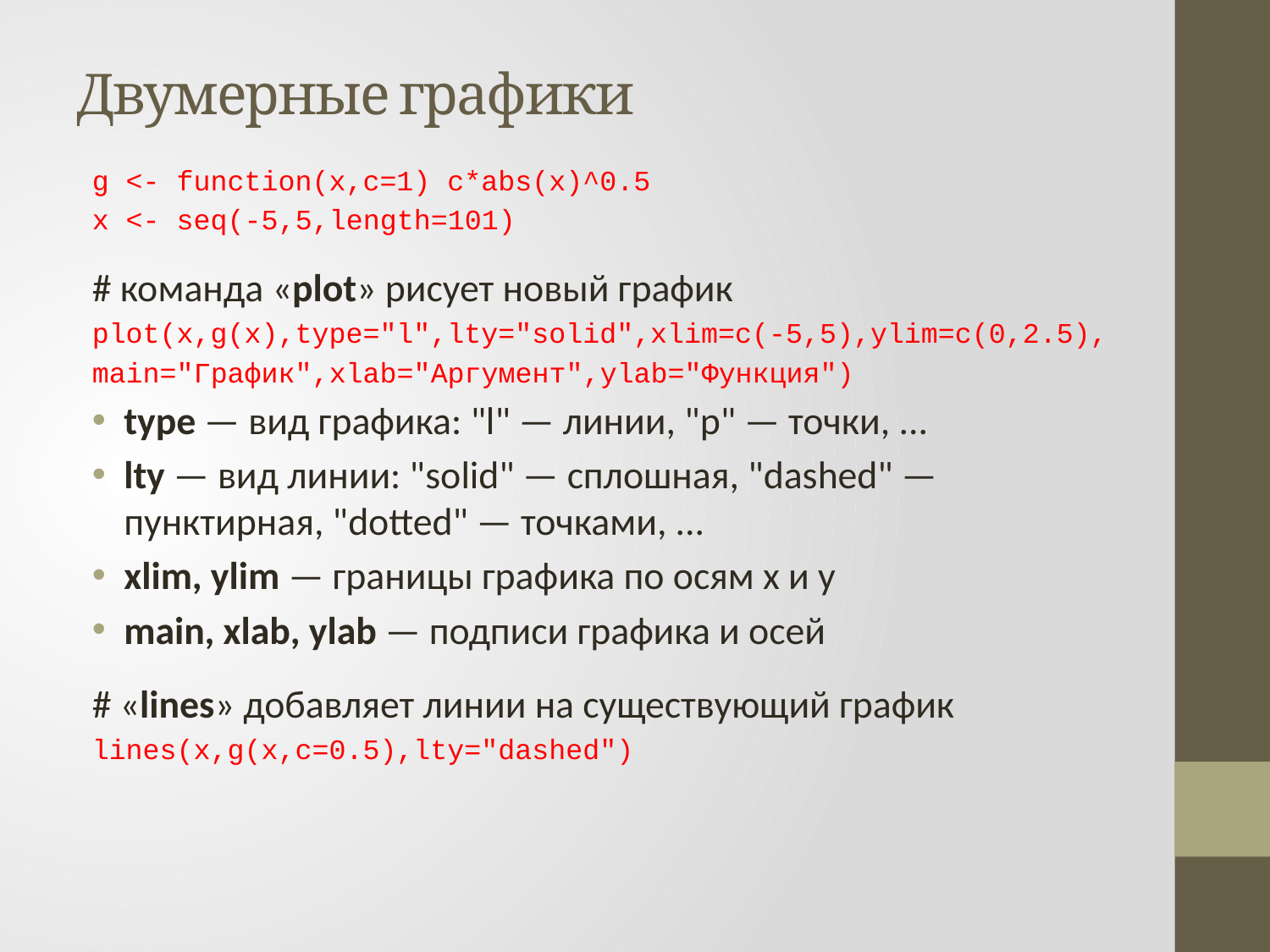

# Двумерные графики
g <- function(x,c=1) c*abs(x)^0.5
x <- seq(-5,5,length=101)

# команда «plot» рисует новый график
plot(x,g(x),type="l",lty="solid",xlim=c(-5,5),ylim=c(0,2.5),
main="График",xlab="Аргумент",ylab="Функция")
type — вид графика: "l" — линии, "p" — точки, ...
lty — вид линии: "solid" — сплошная, "dashed" — пунктирная, "dotted" — точками, ...
xlim, ylim — границы графика по осям x и y
main, xlab, ylab — подписи графика и осей

# «lines» добавляет линии на существующий график
lines(x,g(x,c=0.5),lty="dashed")